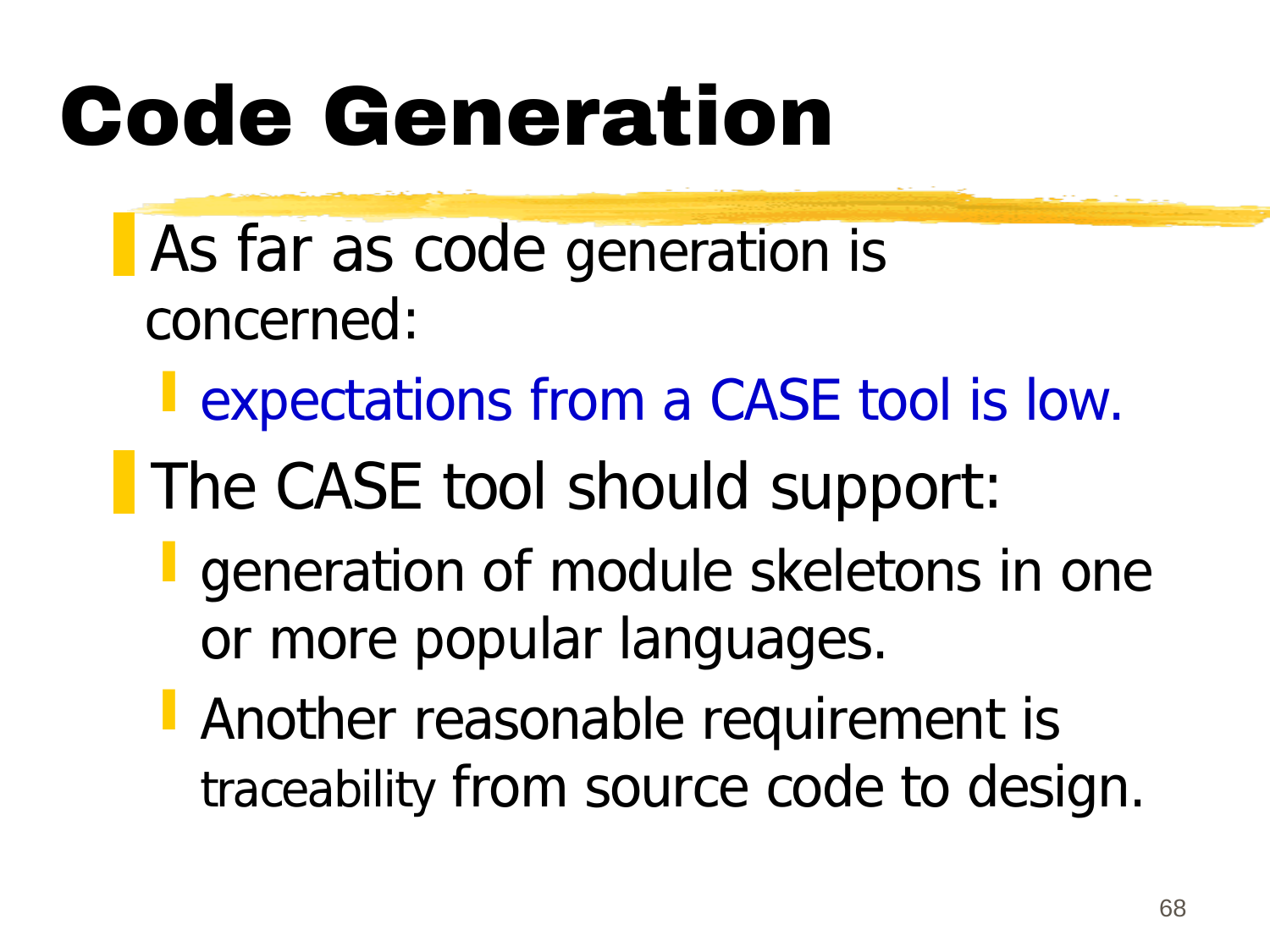

# Code Generation
As far as code generation is concerned:
expectations from a CASE tool is low.
The CASE tool should support:
generation of module skeletons in one or more popular languages.
Another reasonable requirement is traceability from source code to design.
68